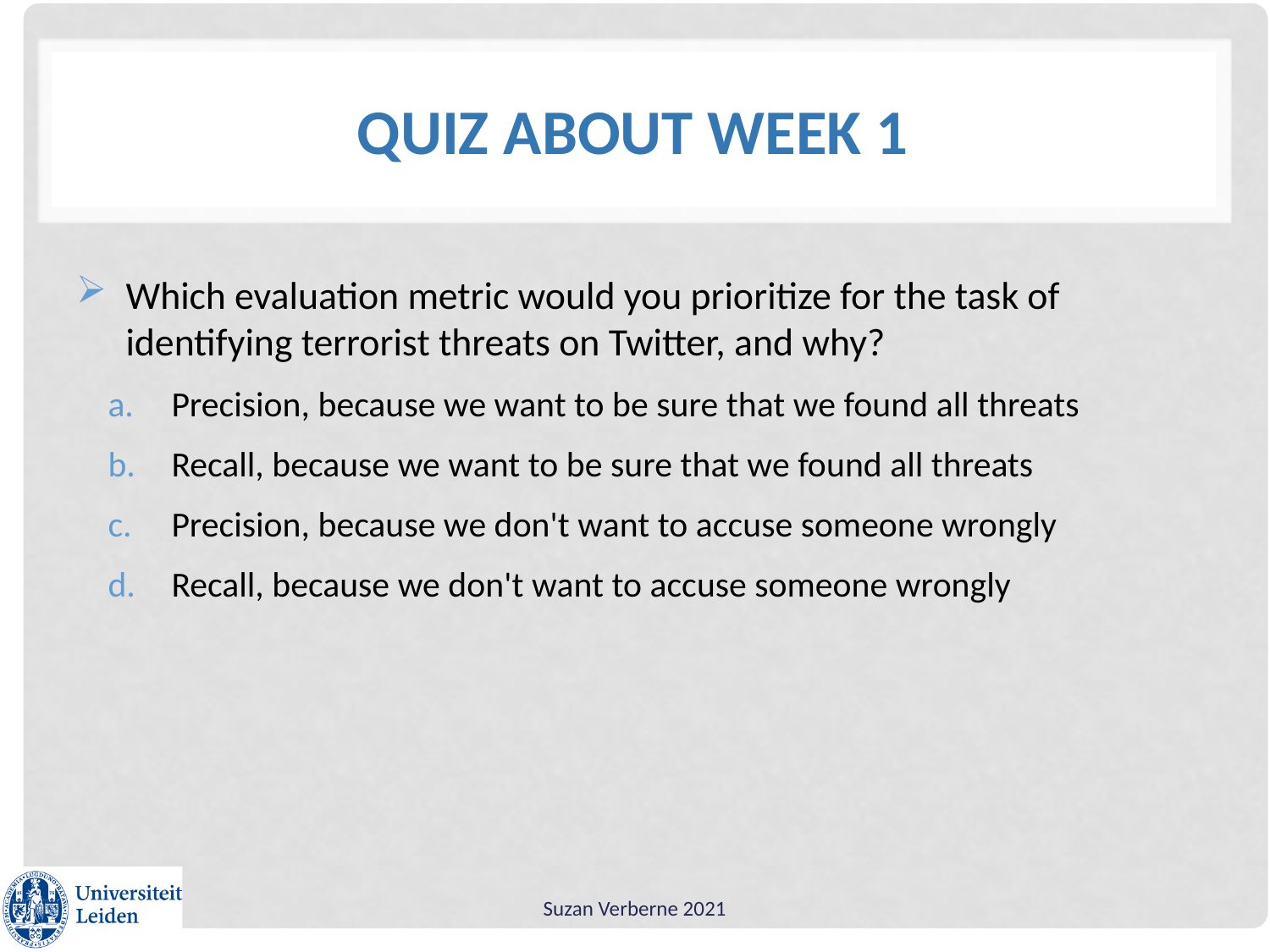

# Quiz about week 1
Which evaluation metric would you prioritize for the task of identifying terrorist threats on Twitter, and why?
Precision, because we want to be sure that we found all threats
Recall, because we want to be sure that we found all threats
Precision, because we don't want to accuse someone wrongly
Recall, because we don't want to accuse someone wrongly
Suzan Verberne 2021